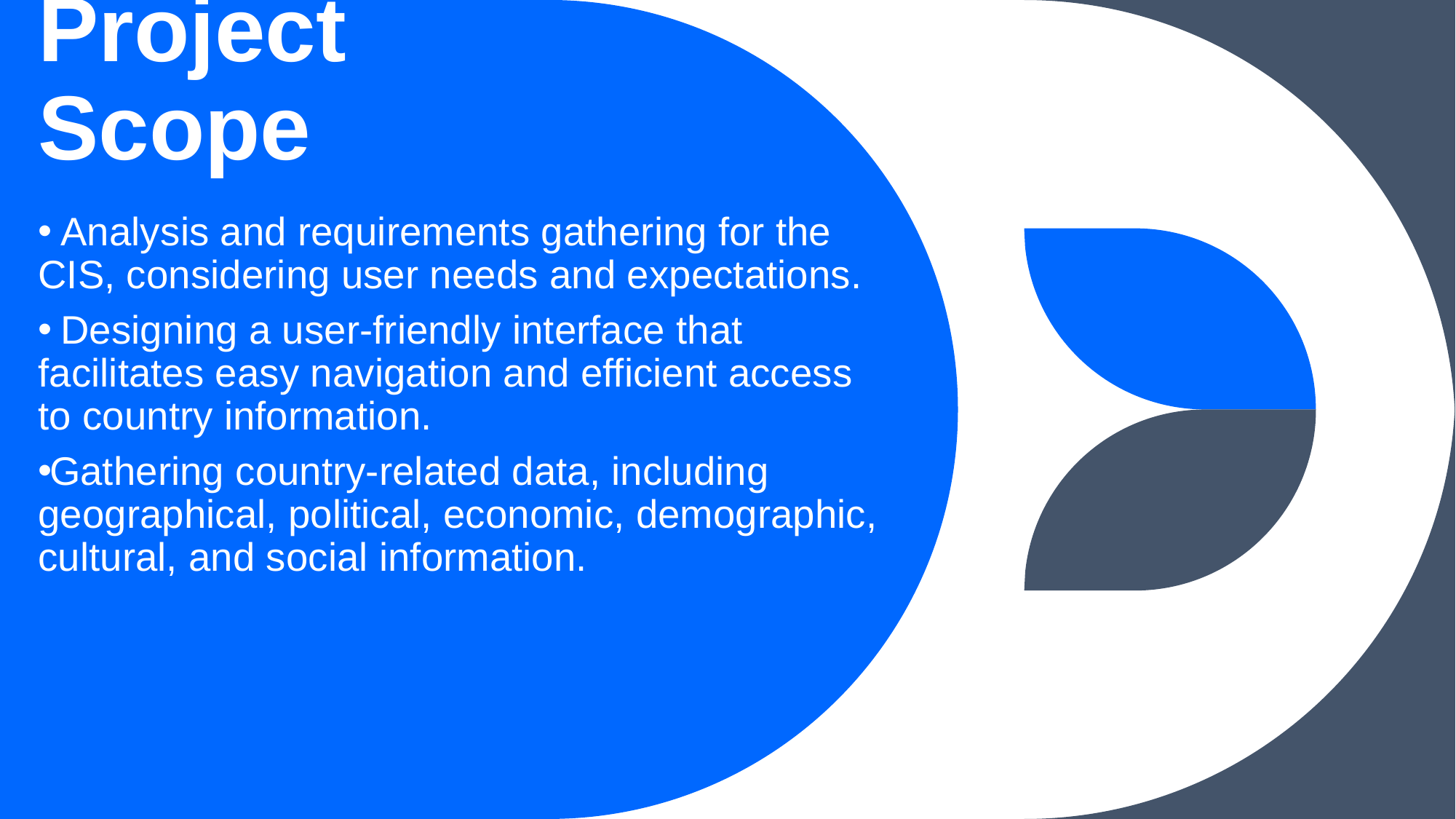

# Project Scope
 Analysis and requirements gathering for the CIS, considering user needs and expectations.
 Designing a user-friendly interface that facilitates easy navigation and efficient access to country information.
Gathering country-related data, including geographical, political, economic, demographic, cultural, and social information.